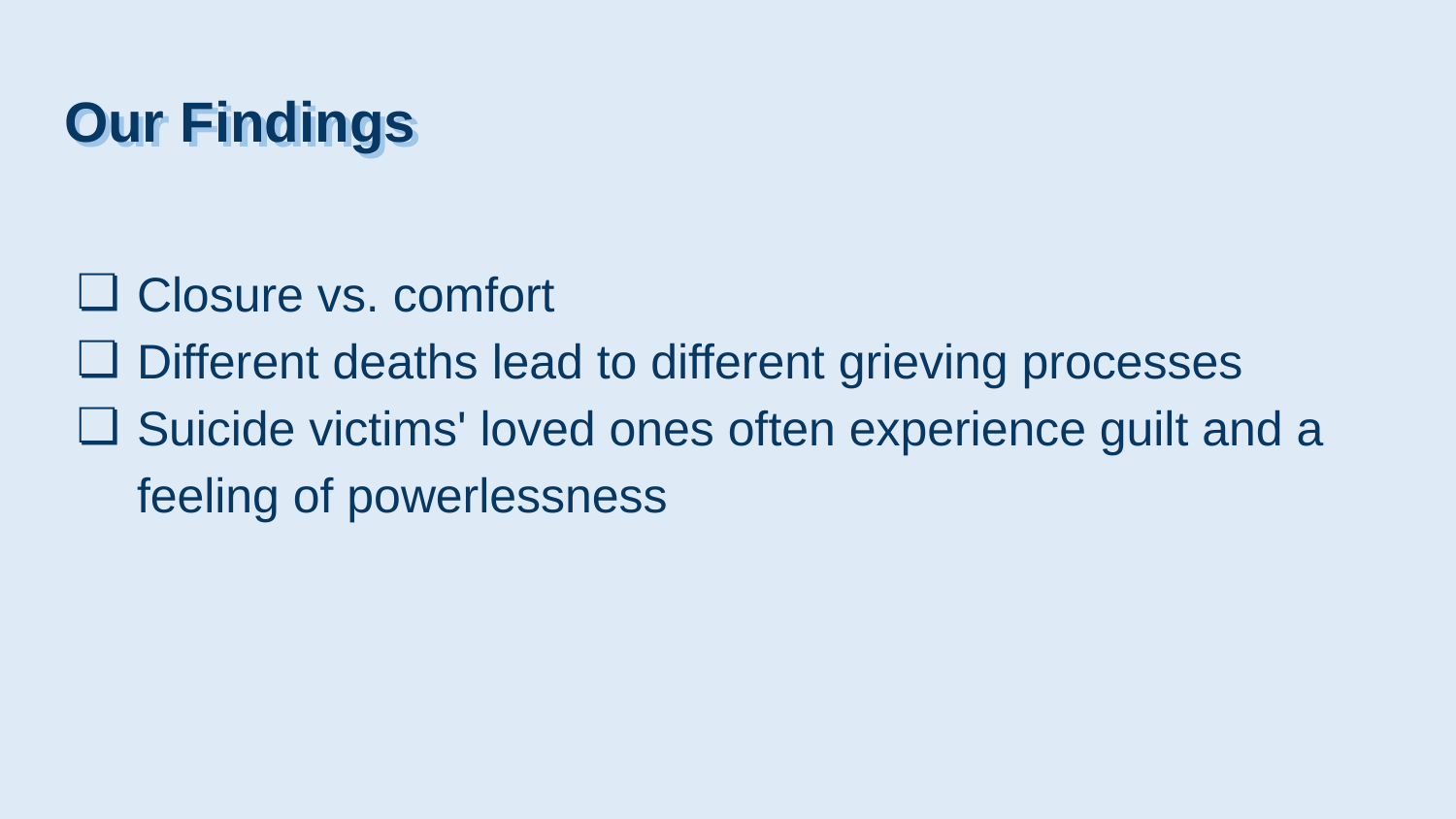

Our Findings
# Our Findings

Closure vs. comfort
Different deaths lead to different grieving processes
Suicide victims' loved ones often experience guilt and a feeling of powerlessness